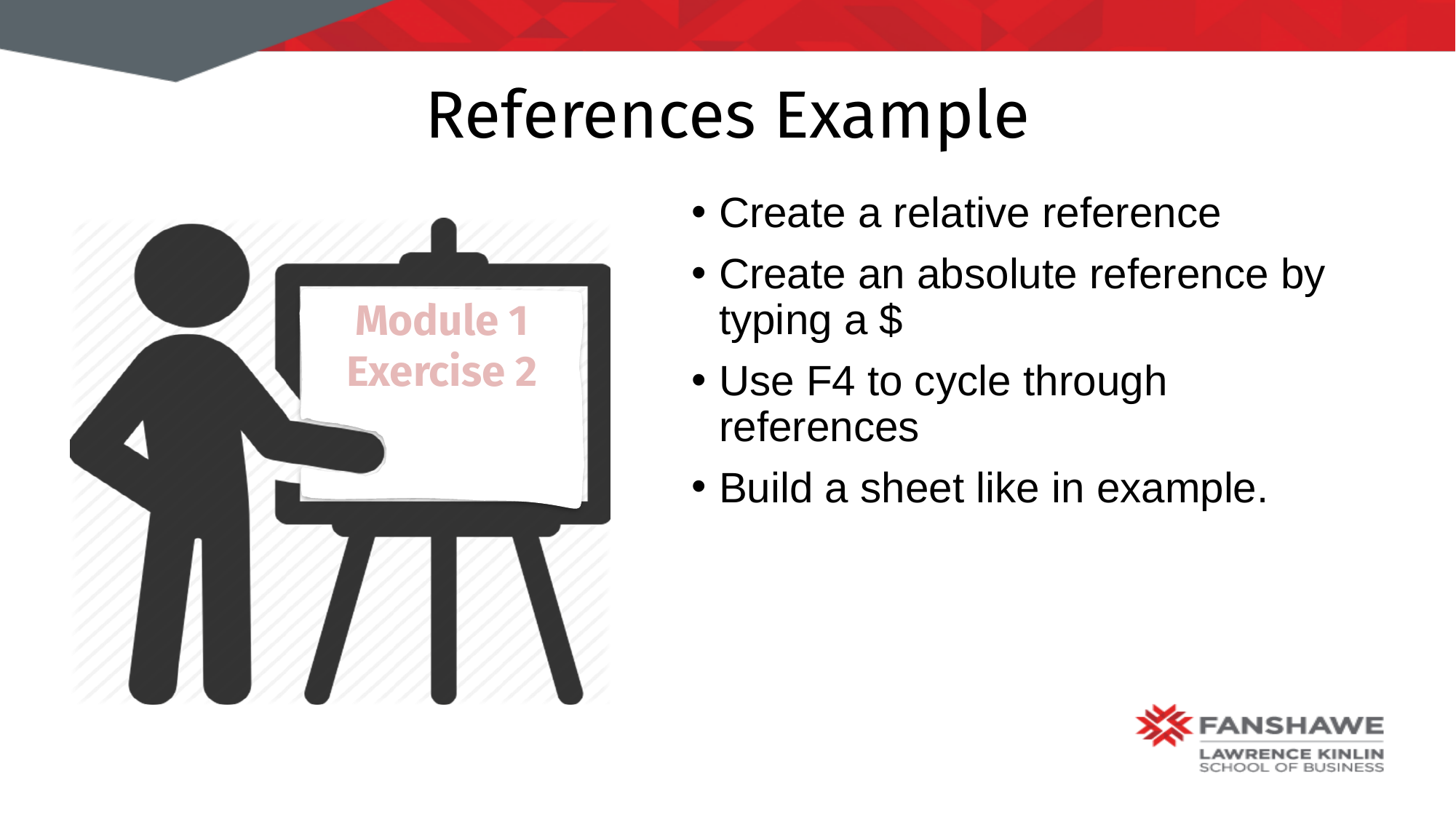

# References Example
Create a relative reference
Create an absolute reference by typing a $
Use F4 to cycle through references
Build a sheet like in example.
Module 1
Exercise 2